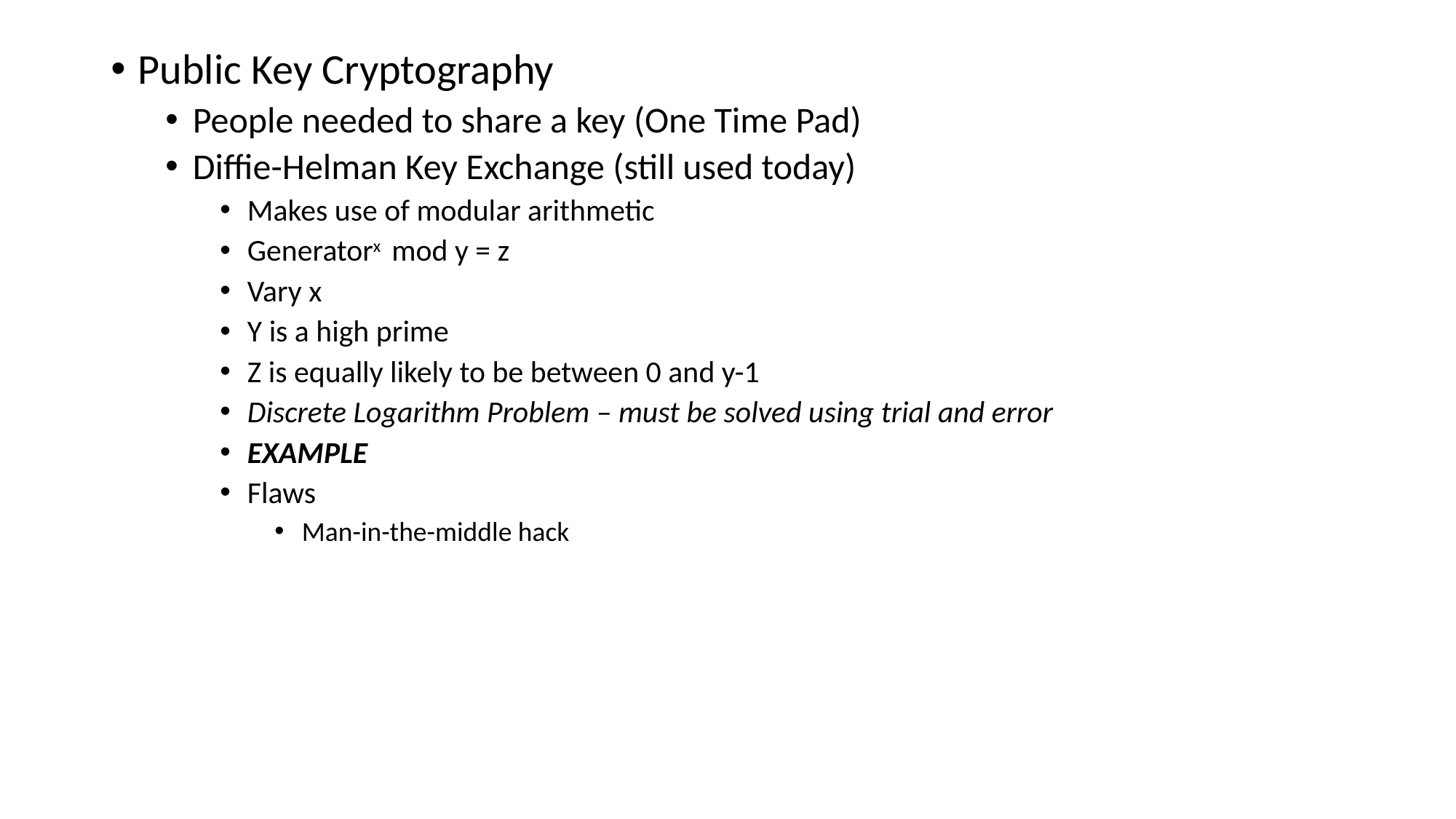

Public Key Cryptography
People needed to share a key (One Time Pad)
Diffie-Helman Key Exchange (still used today)
Makes use of modular arithmetic
Generatorx  mod y = z
Vary x
Y is a high prime
Z is equally likely to be between 0 and y-1
Discrete Logarithm Problem – must be solved using trial and error
EXAMPLE
Flaws
Man-in-the-middle hack